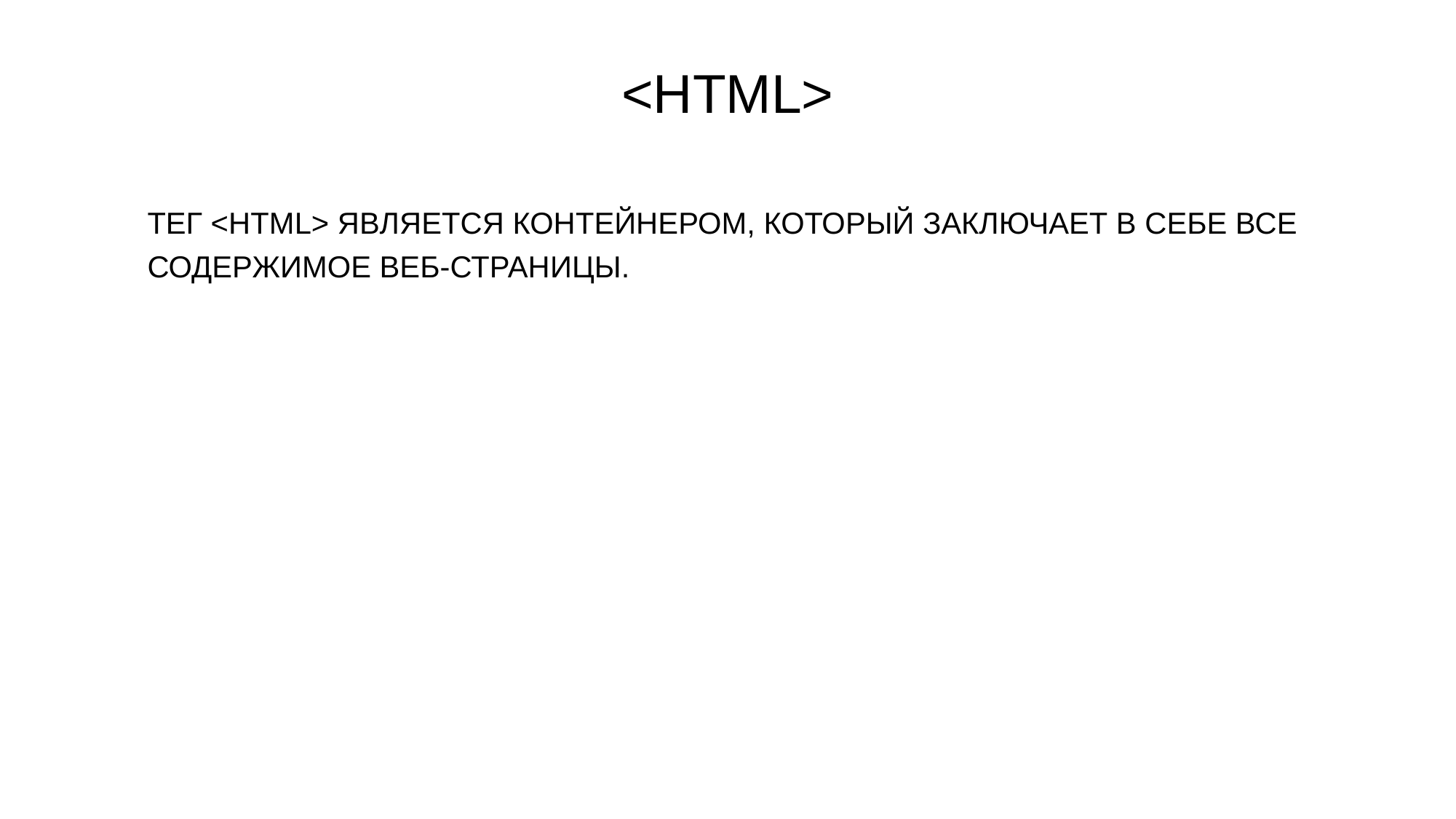

# <HTML>
ТЕГ <HTML> ЯВЛЯЕТСЯ КОНТЕЙНЕРОМ, КОТОРЫЙ ЗАКЛЮЧАЕТ В СЕБЕ ВСЕ СОДЕРЖИМОЕ ВЕБ-СТРАНИЦЫ.